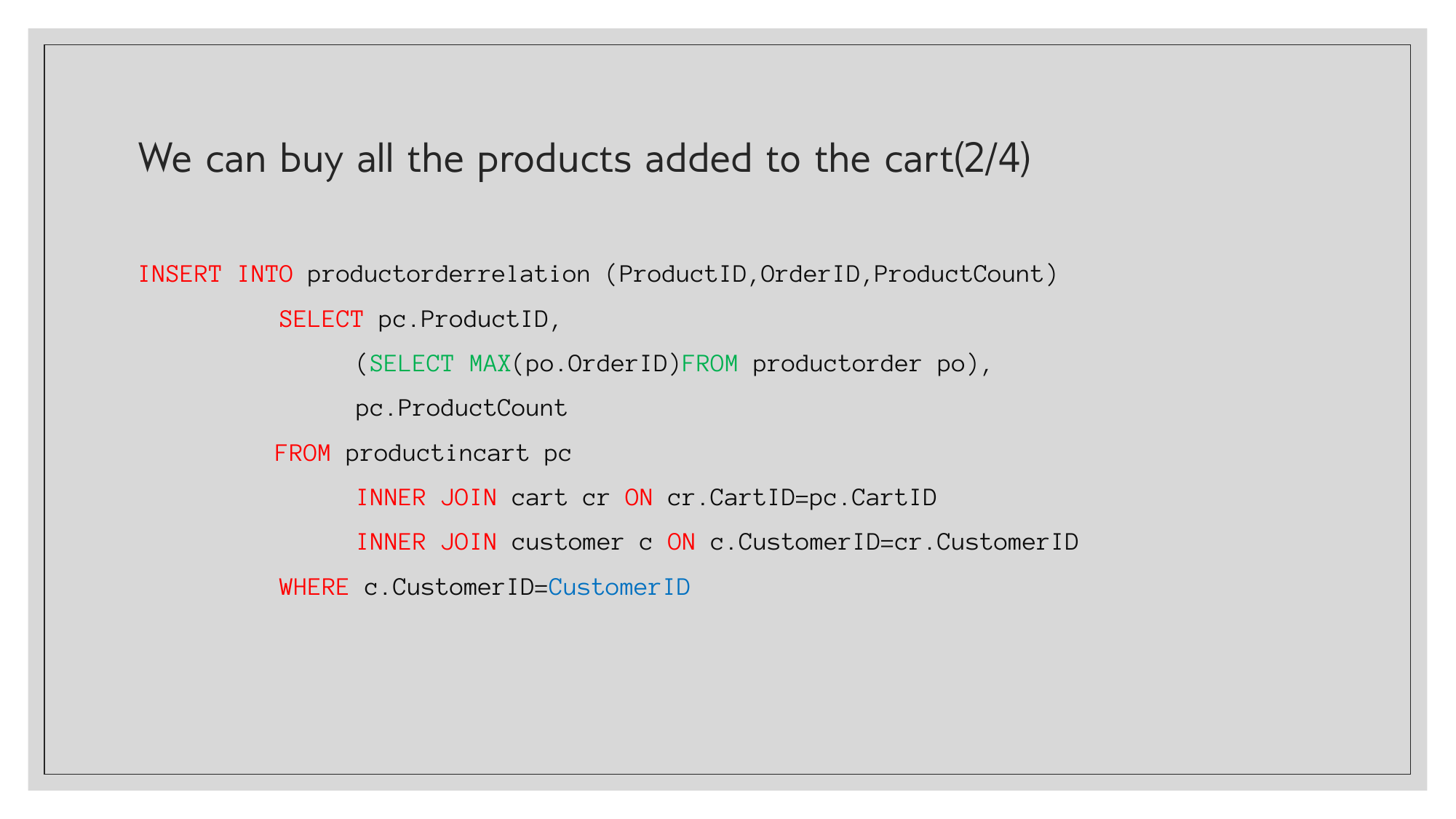

# We can buy all the products added to the cart(2/4)
INSERT INTO productorderrelation (ProductID,OrderID,ProductCount)
          SELECT pc.ProductID,
		(SELECT MAX(po.OrderID)FROM productorder po),
		pc.ProductCount
	  FROM productincart pc
          	INNER JOIN cart cr ON cr.CartID=pc.CartID
          	INNER JOIN customer c ON c.CustomerID=cr.CustomerID
          WHERE c.CustomerID=CustomerID